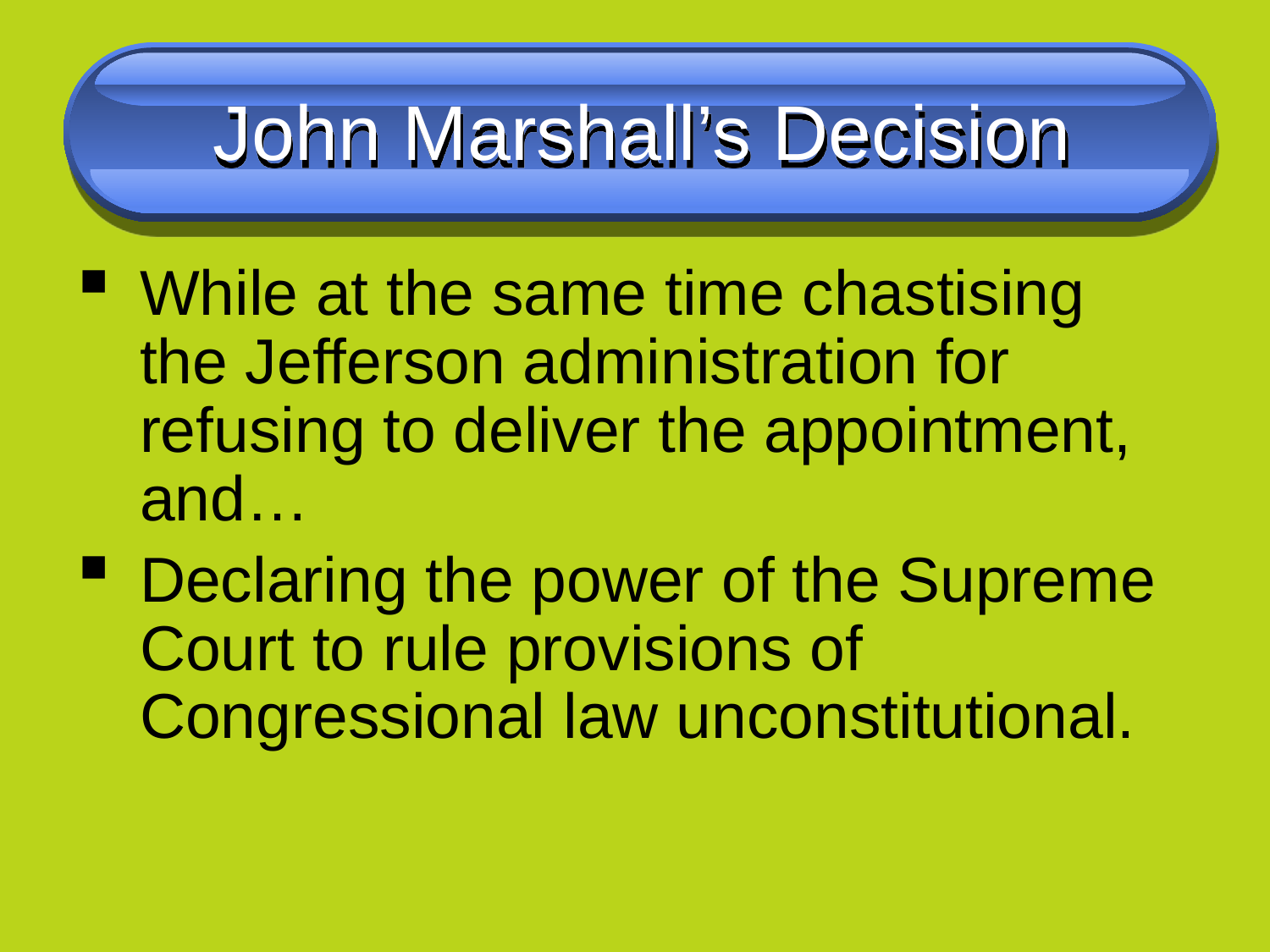

# John Marshall’s Decision
While at the same time chastising the Jefferson administration for refusing to deliver the appointment, and…
Declaring the power of the Supreme Court to rule provisions of Congressional law unconstitutional.